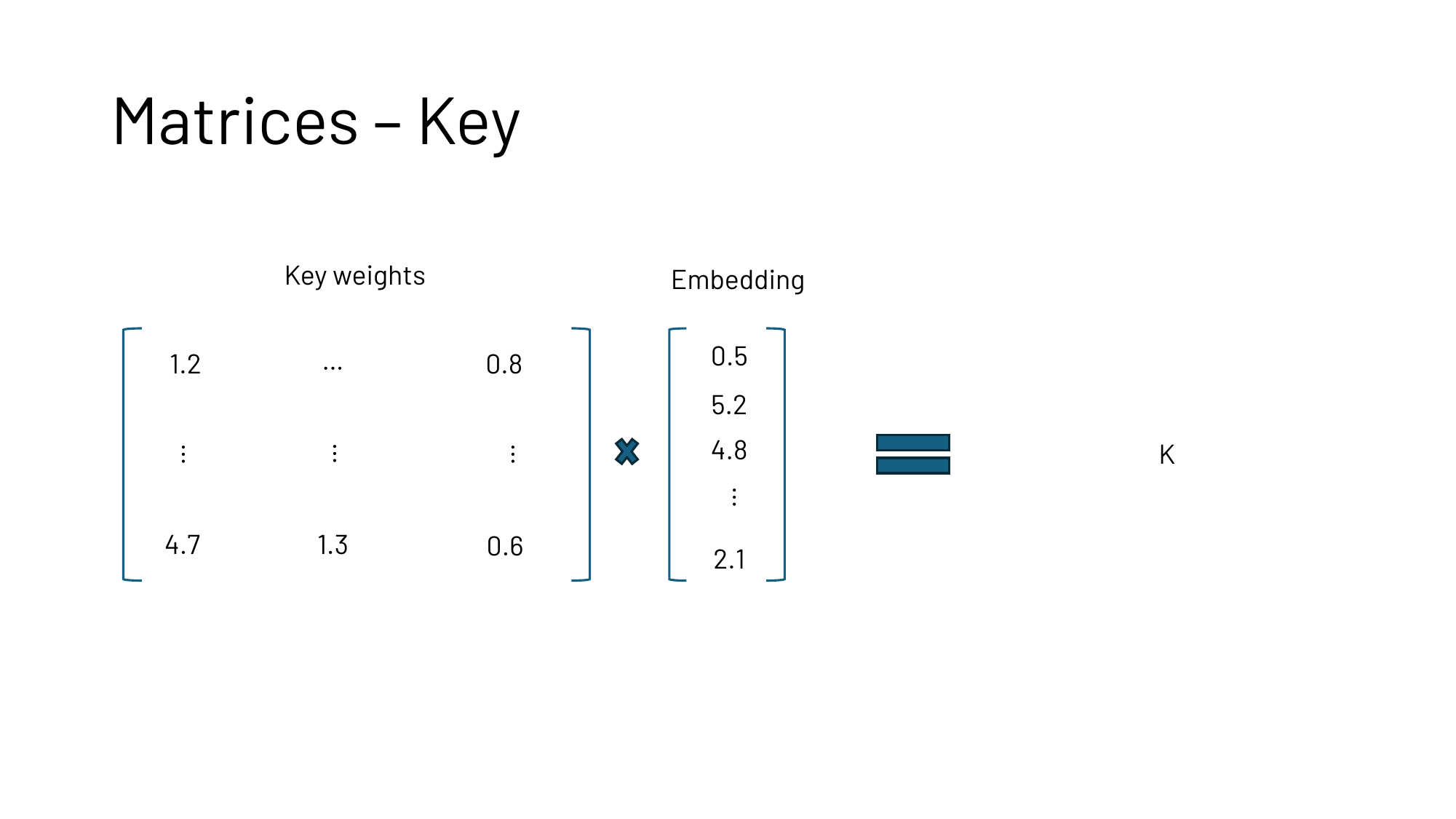

# Matrices – Key
Key weights
Embedding

0.5
1.2
0.8
…
5.2

4.8
K
…

…
…
…
4.7
1.3
0.6
2.1